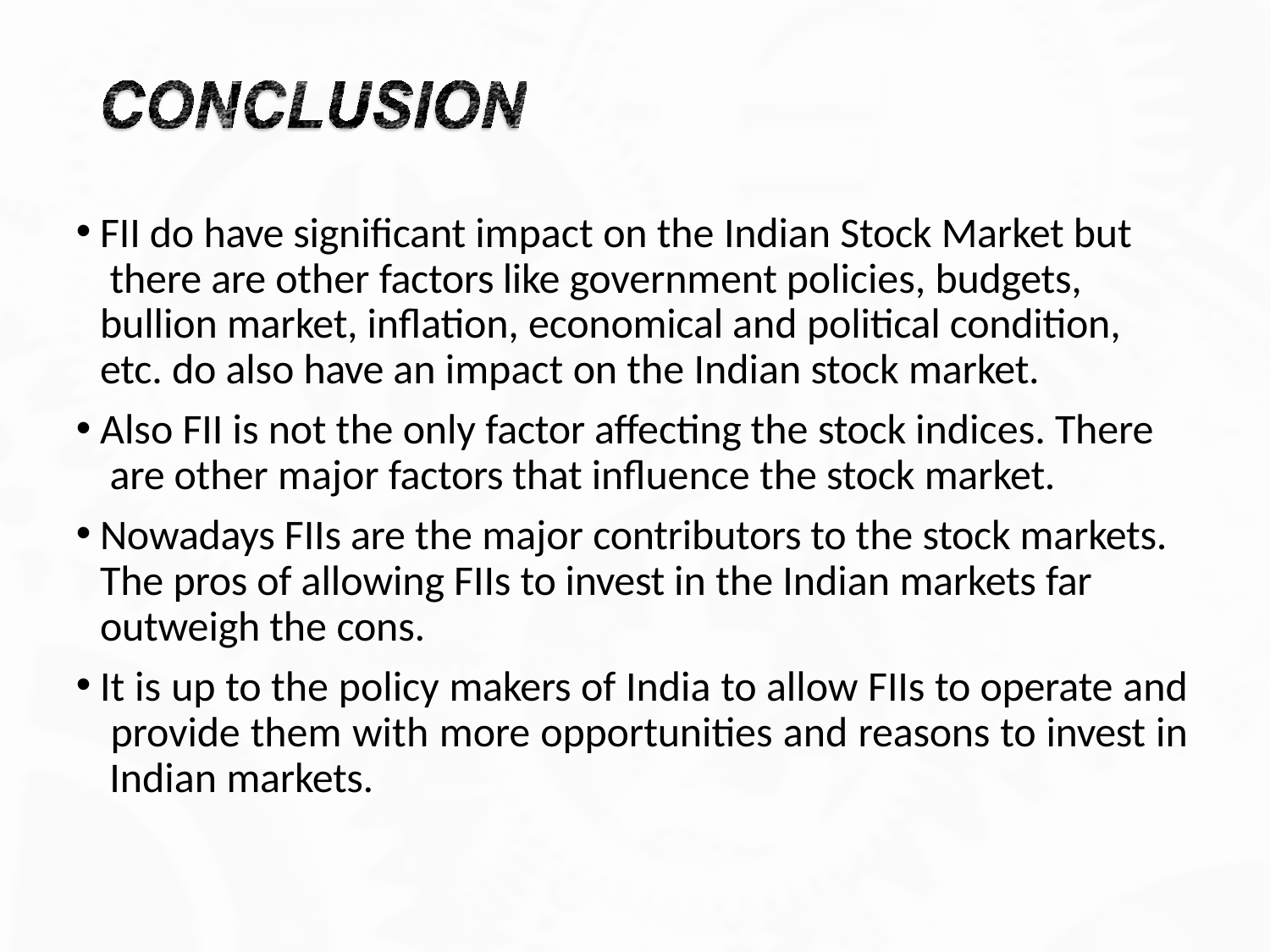

FII do have significant impact on the Indian Stock Market but  there are other factors like government policies, budgets,  bullion market, inflation, economical and political condition,  etc. do also have an impact on the Indian stock market.
Also FII is not the only factor affecting the stock indices. There  are other major factors that influence the stock market.
Nowadays FIIs are the major contributors to the stock markets.  The pros of allowing FIIs to invest in the Indian markets far  outweigh the cons.
It is up to the policy makers of India to allow FIIs to operate and  provide them with more opportunities and reasons to invest in  Indian markets.